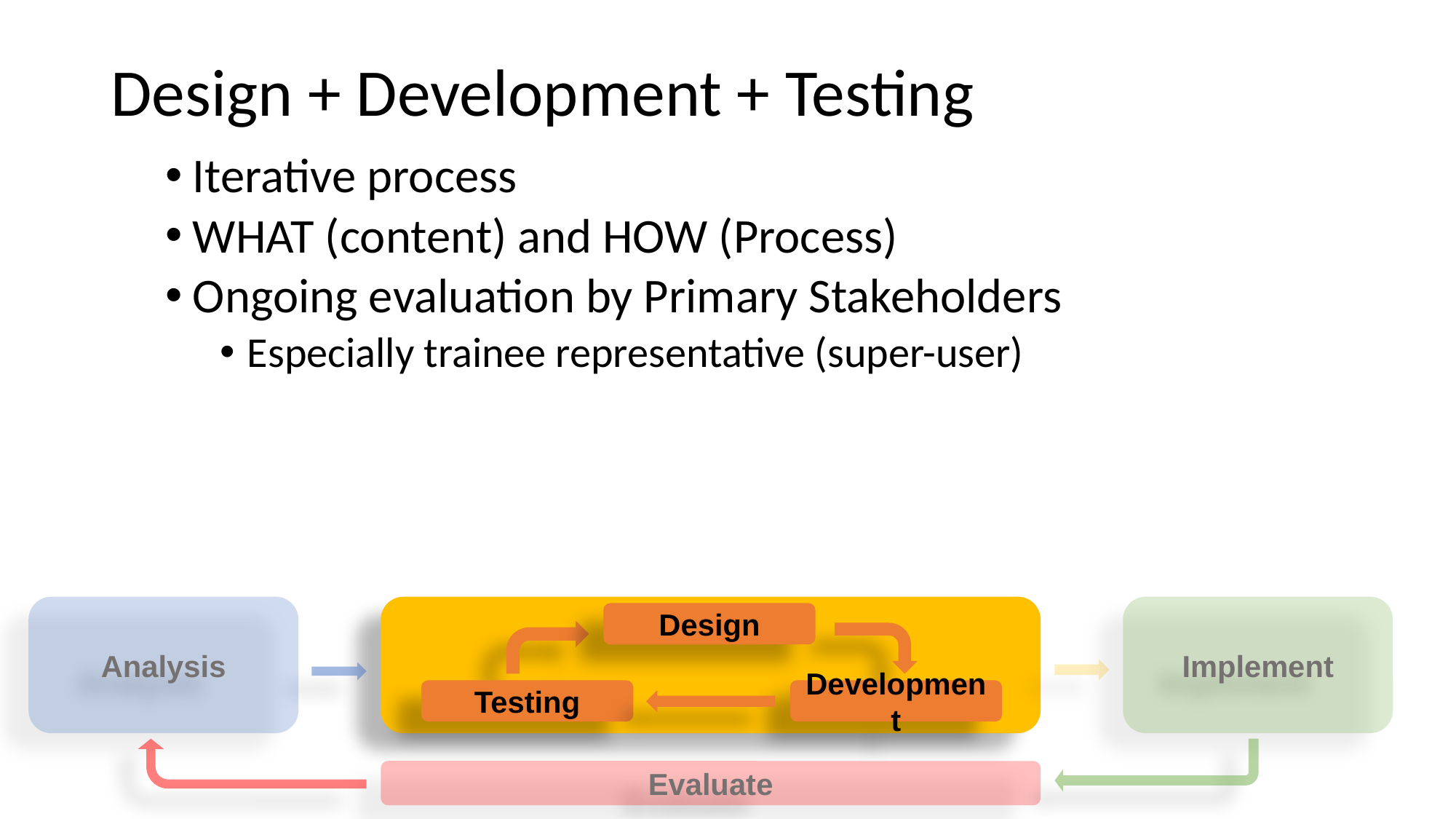

# Design + Development + Testing
Iterative process
WHAT (content) and HOW (Process)
Ongoing evaluation by Primary Stakeholders
Especially trainee representative (super-user)
Analysis

Implement
Design

Testing
Development

Evaluate